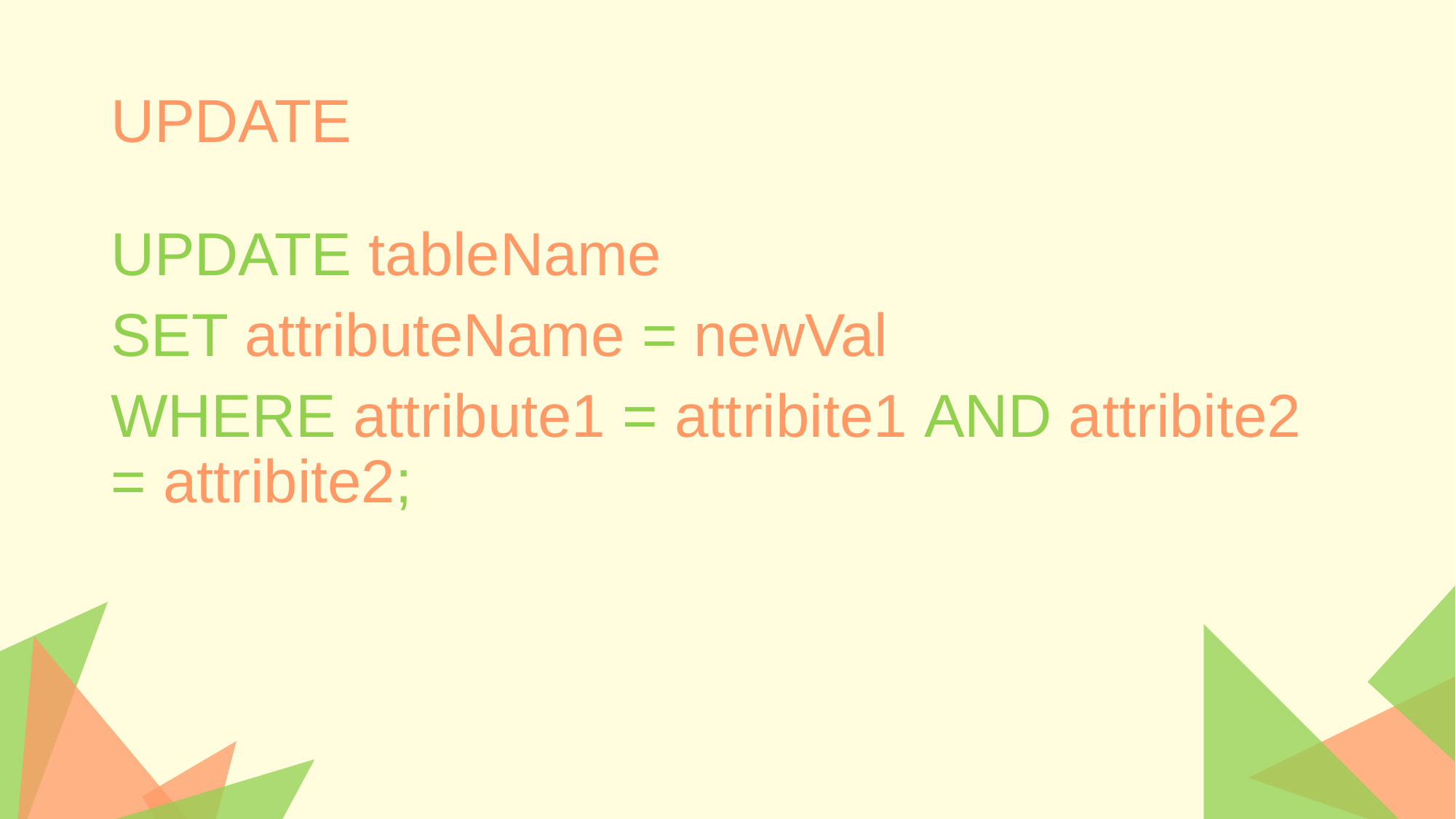

# UPDATE
UPDATE tableName
SET attributeName = newVal
WHERE attribute1 = attribite1 AND attribite2 = attribite2;